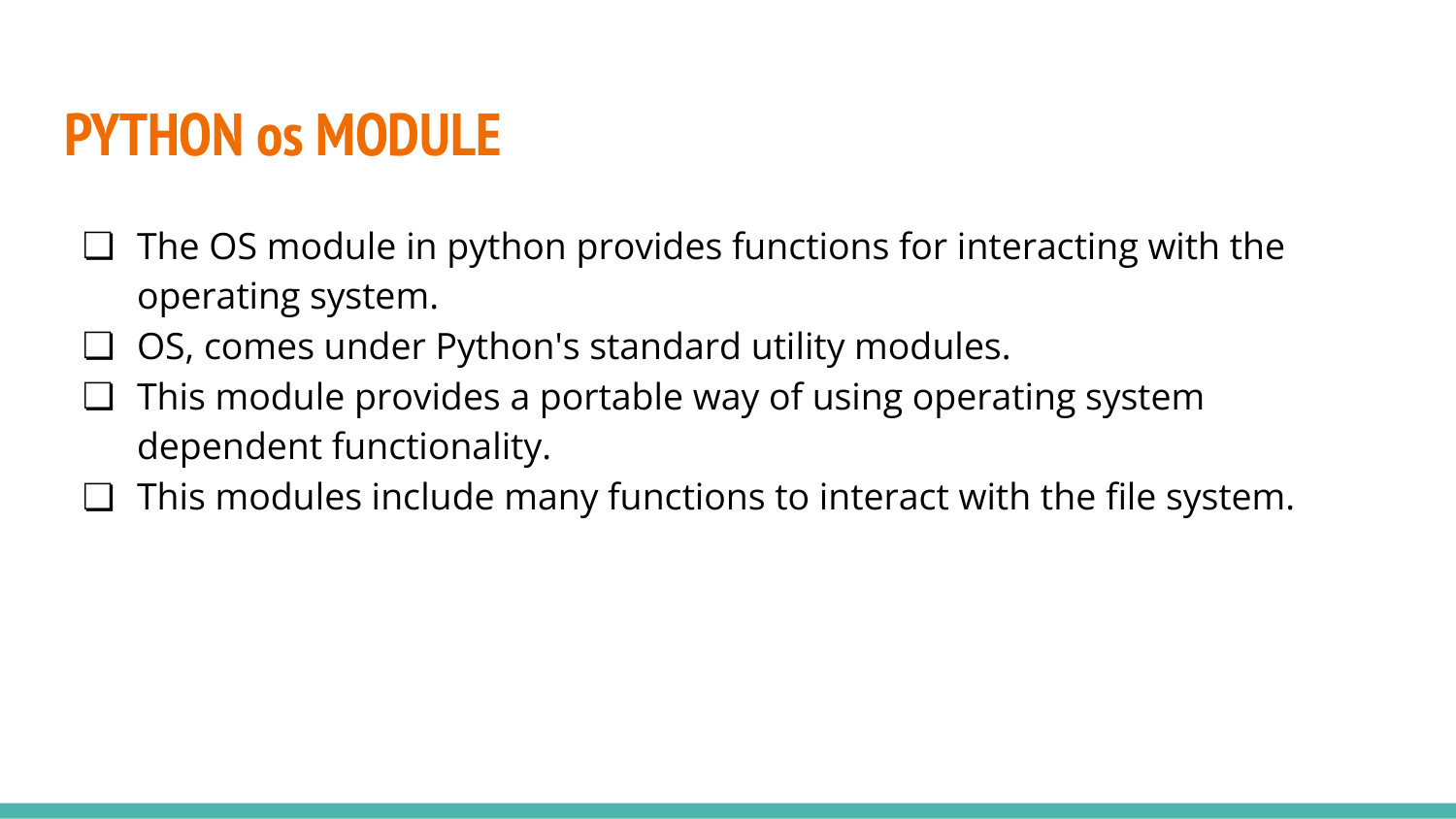

# PYTHON os MODULE
The OS module in python provides functions for interacting with the operating system.
OS, comes under Python's standard utility modules.
This module provides a portable way of using operating system dependent functionality.
This modules include many functions to interact with the file system.